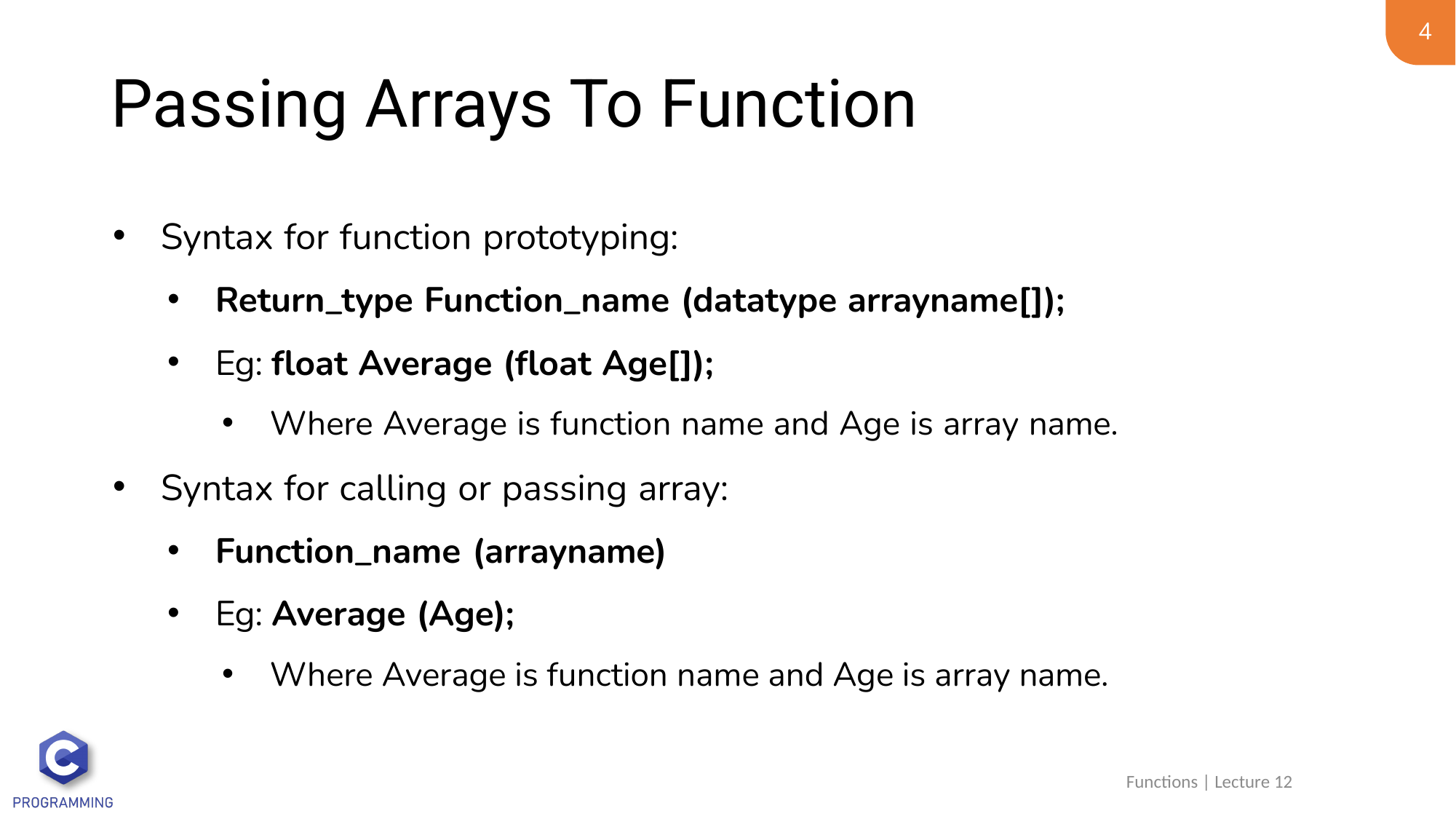

4
# Passing Arrays To Function
Syntax for function prototyping:
Return_type Function_name (datatype arrayname[]);
Eg: float Average (float Age[]);
Where Average is function name and Age is array name.
Syntax for calling or passing array:
Function_name (arrayname)
Eg: Average (Age);
Where Average is function name and Age is array name.

Functions | Lecture 12